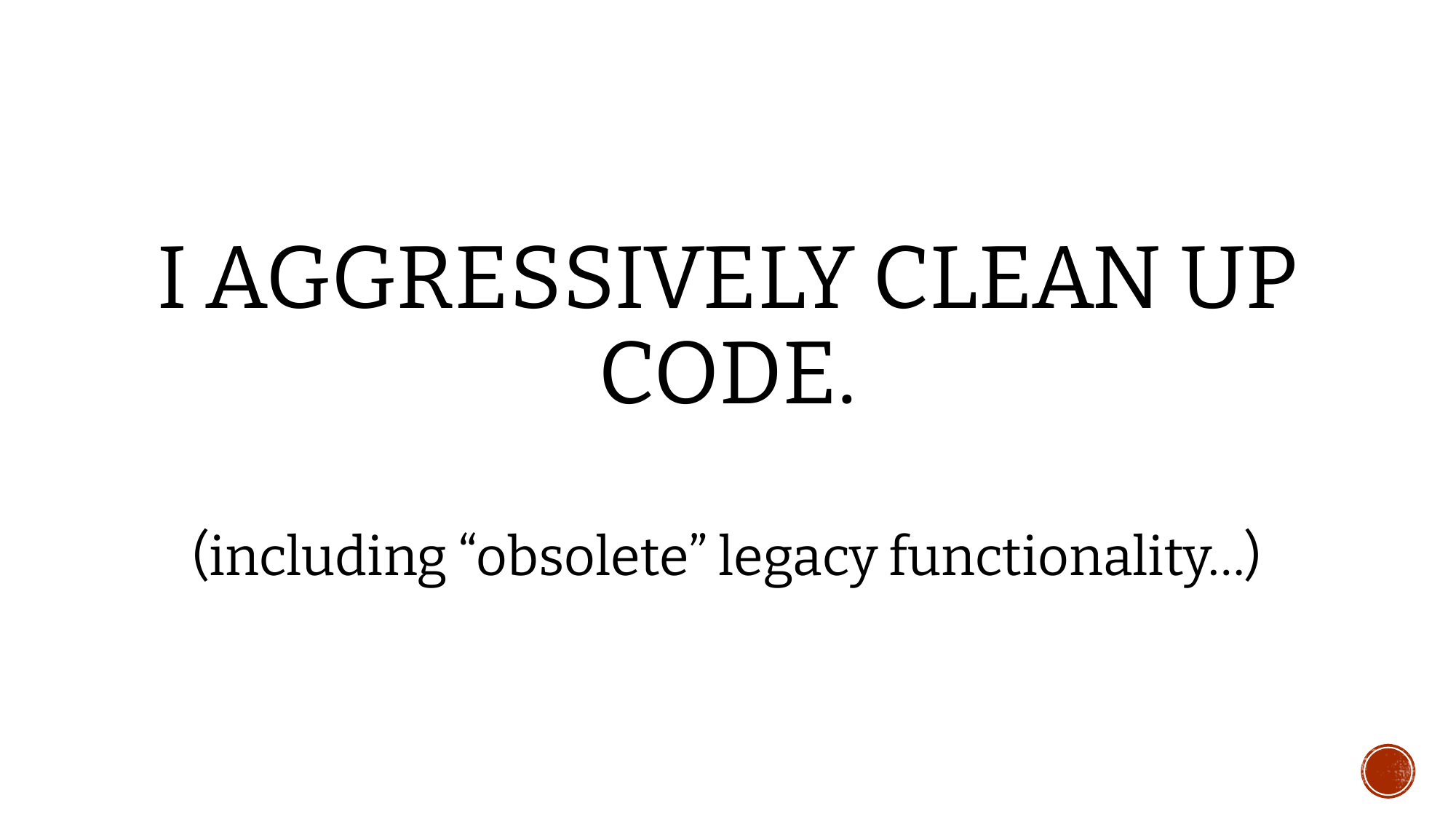

# I aggressively clean up code. (including “obsolete” legacy functionality…)